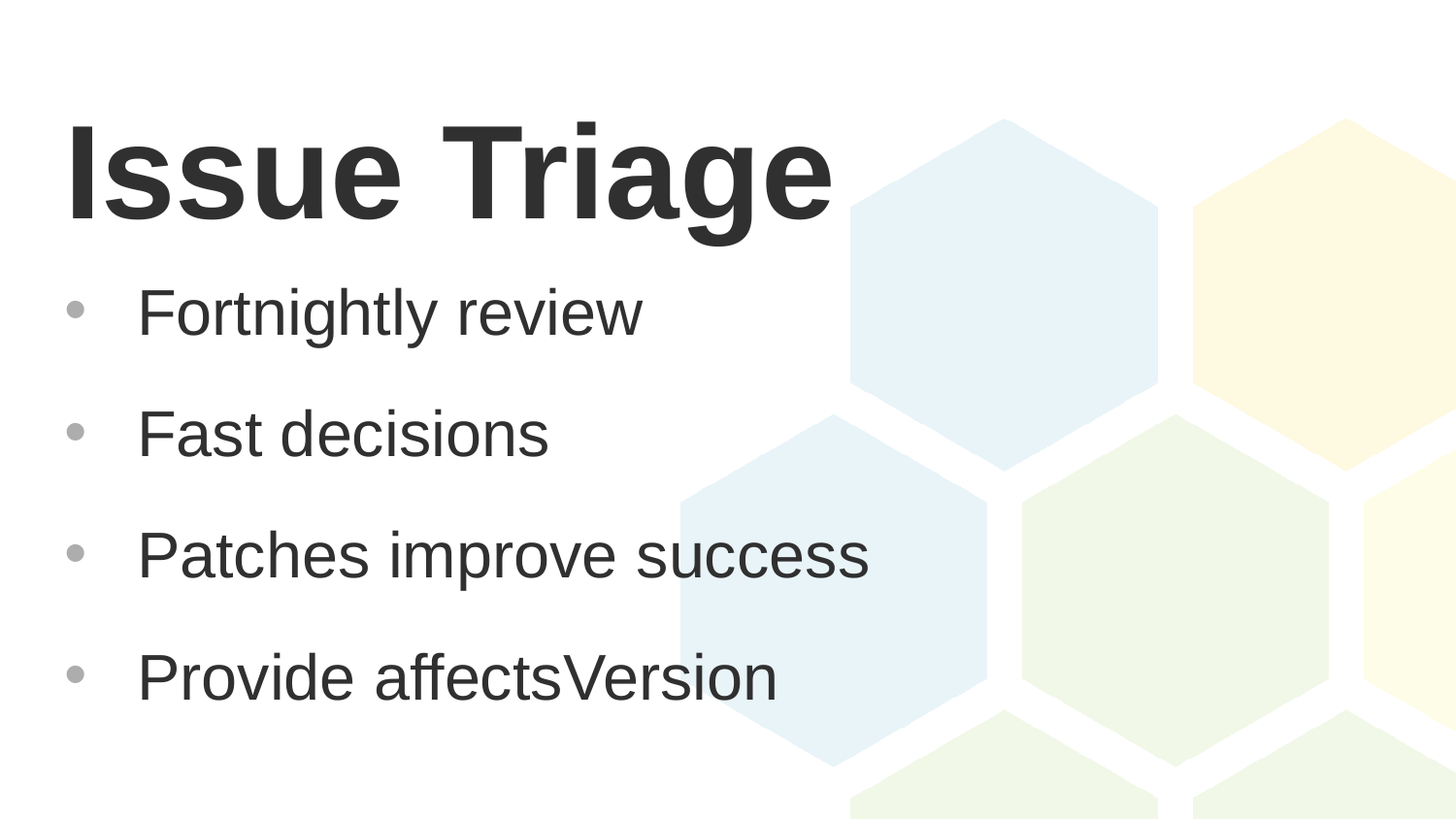

# Issue Triage
Fortnightly review
Fast decisions
Patches improve success
Provide affectsVersion